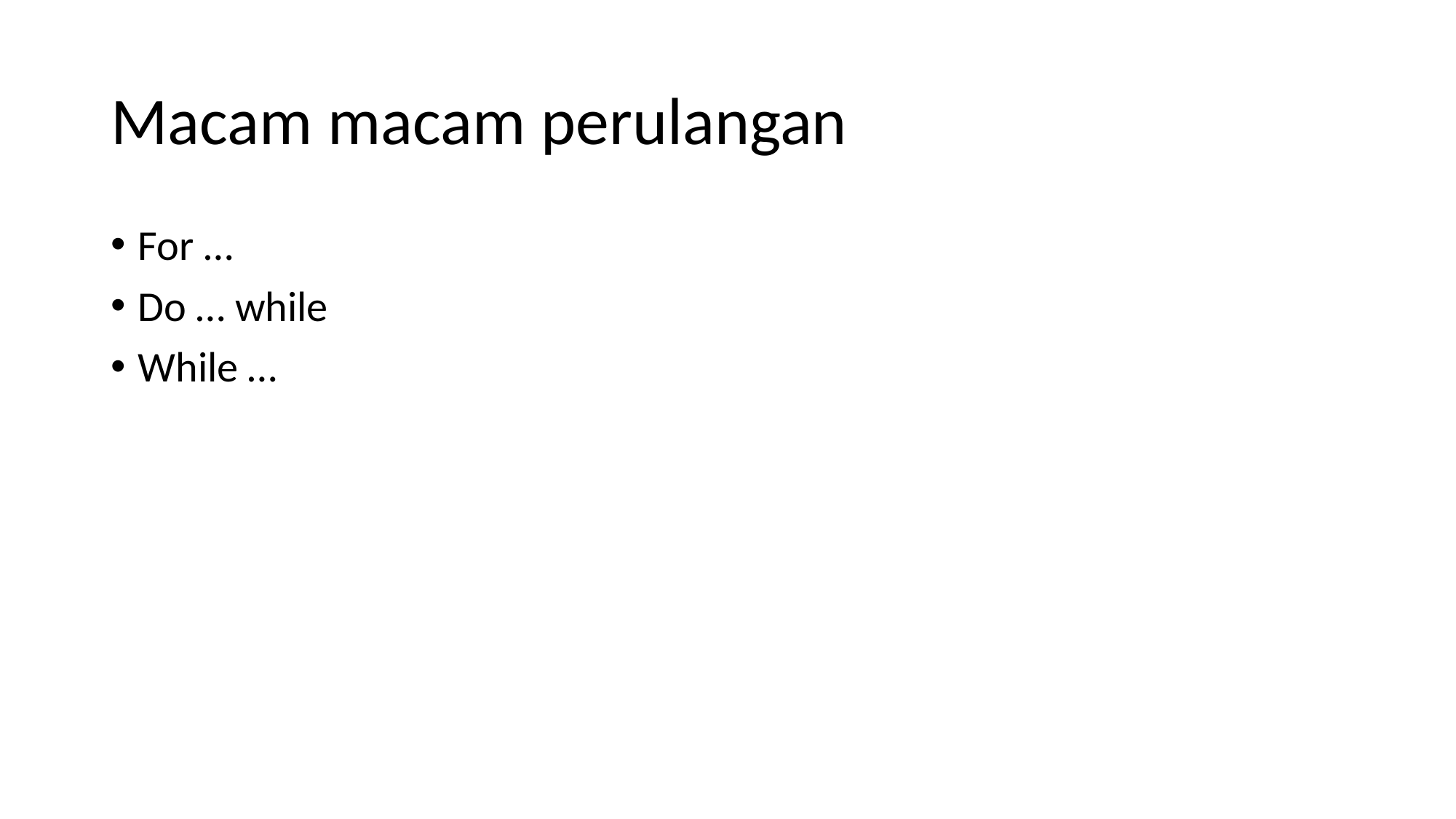

# Macam macam perulangan
For …
Do … while
While …